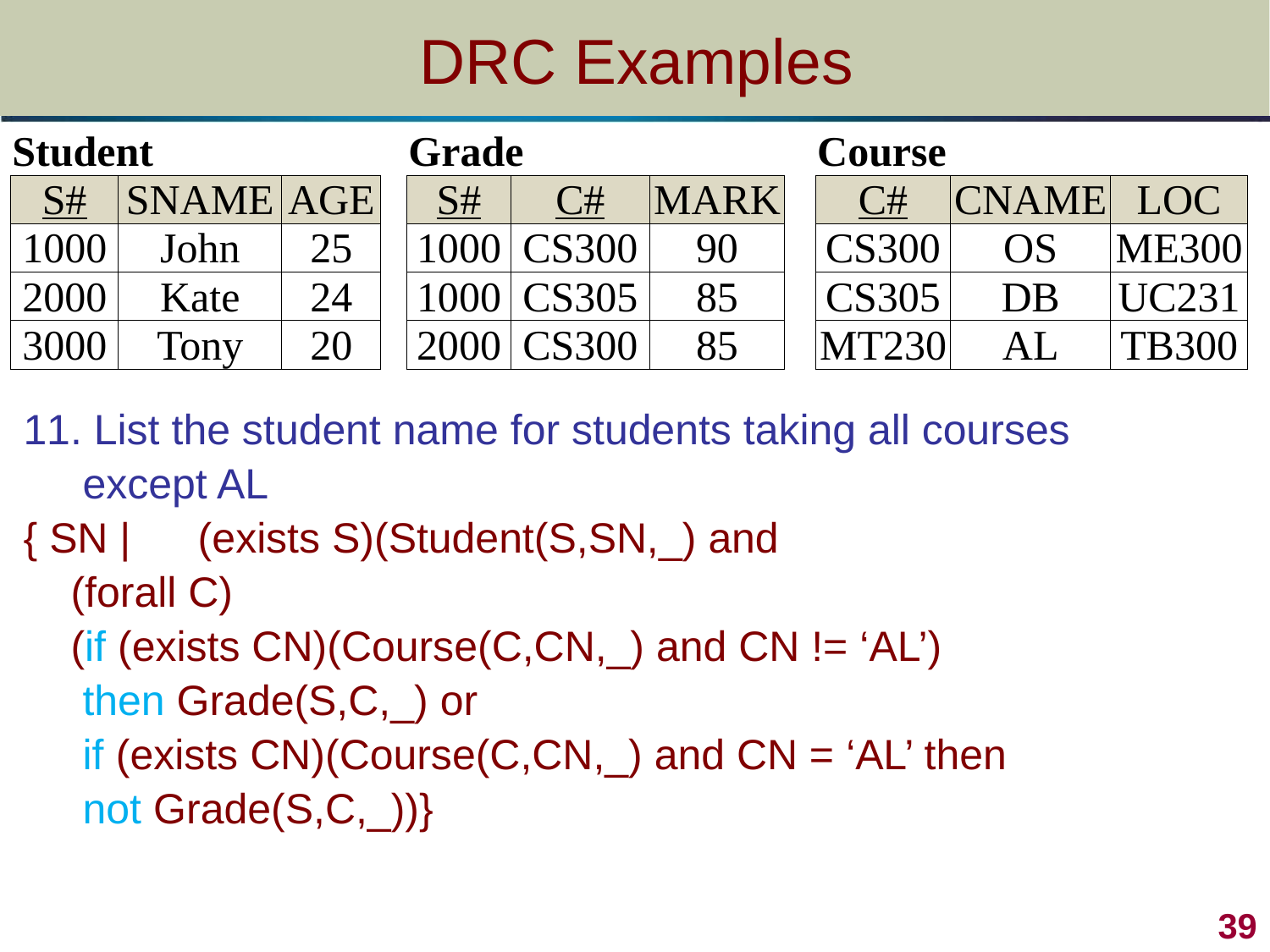

# DRC Examples
| Student |  |  |  | Grade |  |  |  | Course |  |  |
| --- | --- | --- | --- | --- | --- | --- | --- | --- | --- | --- |
| S# | SNAME | AGE |  | S# | C# | MARK |  | C# | CNAME | LOC |
| 1000 | John | 25 |  | 1000 | CS300 | 90 |  | CS300 | OS | ME300 |
| 2000 | Kate | 24 |  | 1000 | CS305 | 85 |  | CS305 | DB | UC231 |
| 3000 | Tony | 20 |  | 2000 | CS300 | 85 |  | MT230 | AL | TB300 |
11. List the student name for students taking all courses
	 except AL
{ SN | 	(exists S)(Student(S,SN,_) and
    (forall C)
    (if (exists CN)(Course(C,CN,_) and CN != ‘AL’)
     then Grade(S,C,_) or
	 if (exists CN)(Course(C,CN,_) and CN = ‘AL’ then
	 not Grade(S,C,_))}

39